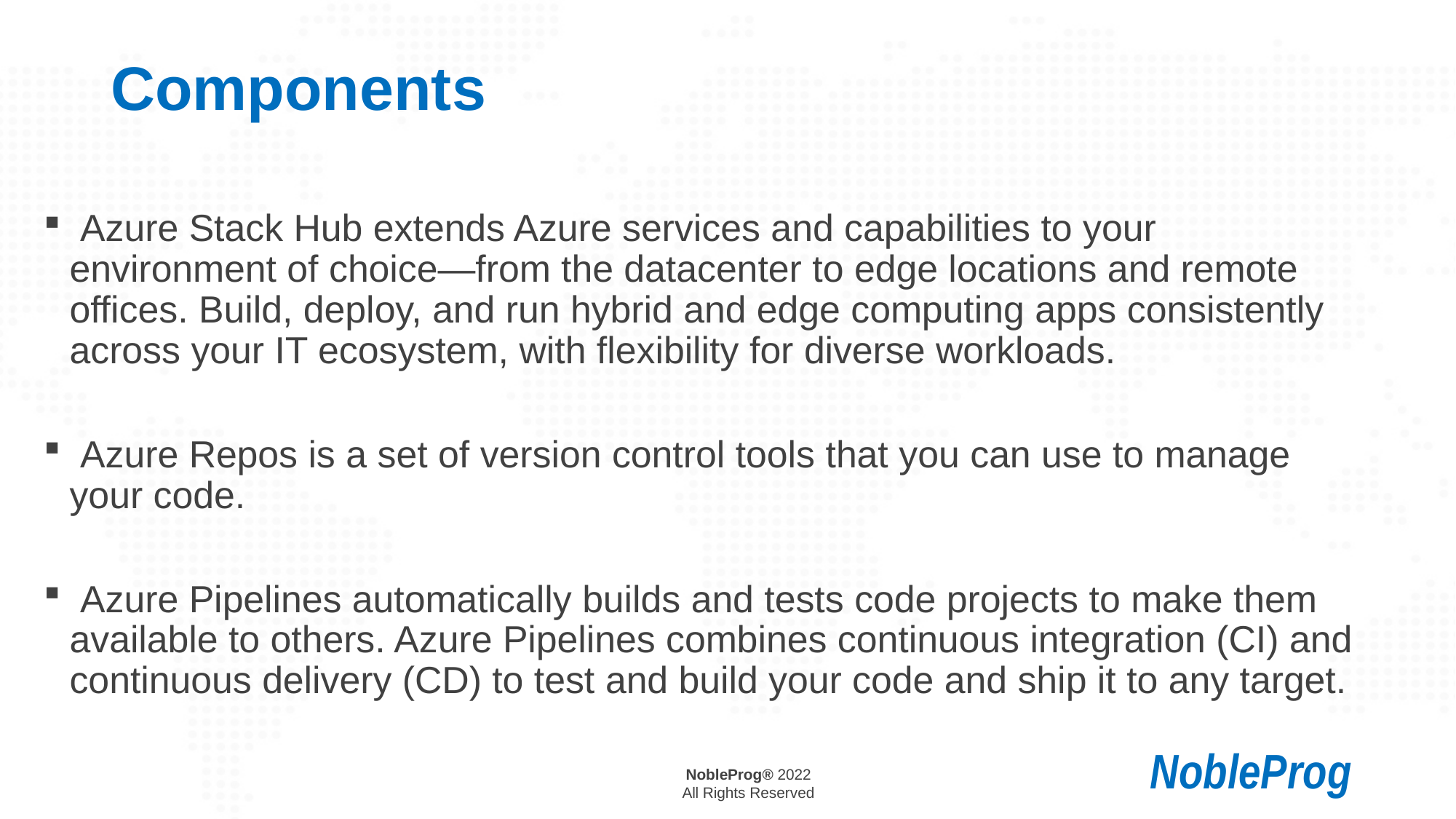

# Components

 Azure Stack Hub extends Azure services and capabilities to your environment of choice—from the datacenter to edge locations and remote offices. Build, deploy, and run hybrid and edge computing apps consistently across your IT ecosystem, with flexibility for diverse workloads.

 Azure Repos is a set of version control tools that you can use to manage your code.

 Azure Pipelines automatically builds and tests code projects to make them available to others. Azure Pipelines combines continuous integration (CI) and continuous delivery (CD) to test and build your code and ship it to any target.